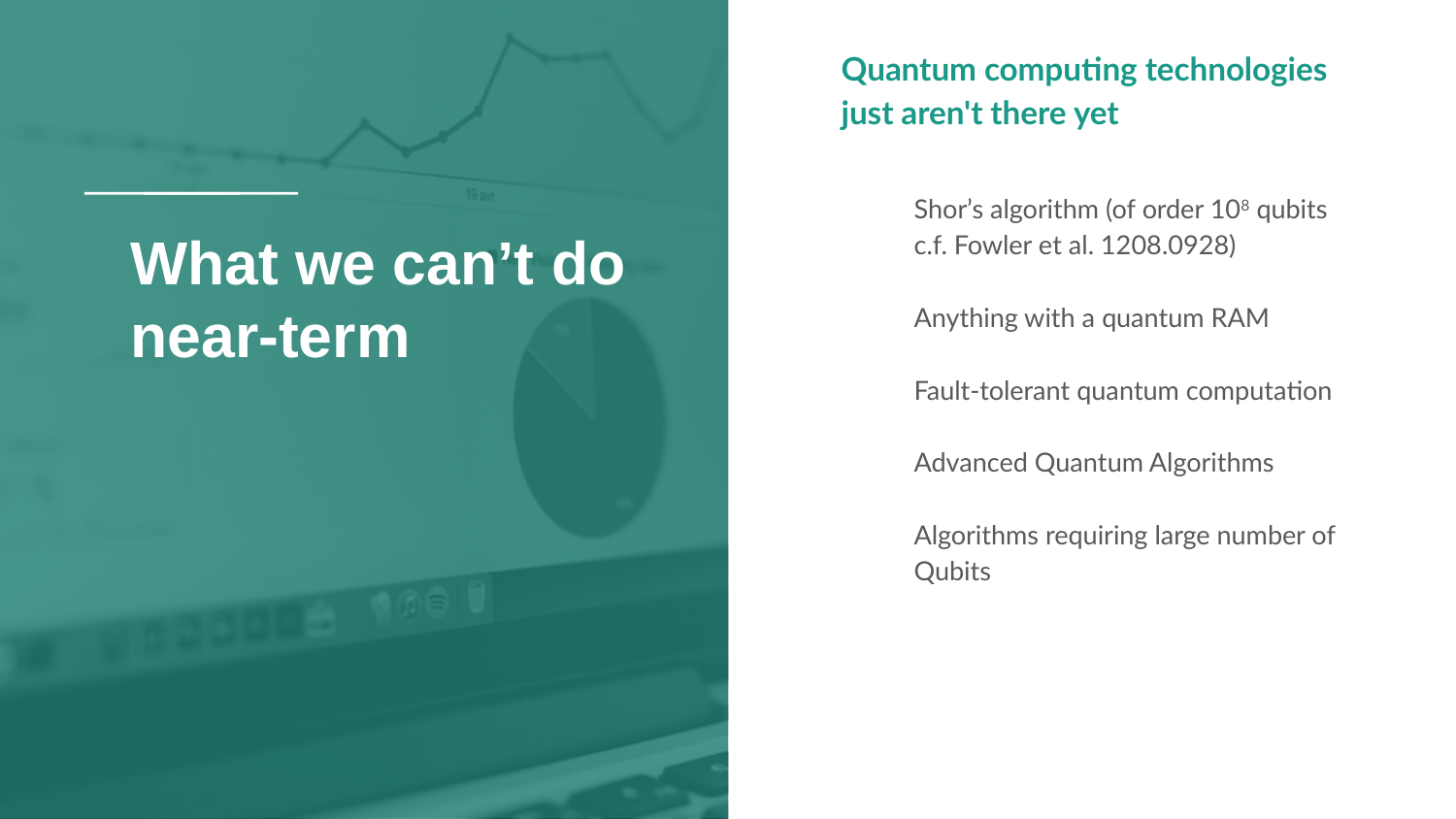

Quantum computing technologies just aren't there yet

Shor’s algorithm (of order 108 qubits c.f. Fowler et al. 1208.0928)

Anything with a quantum RAM

Fault-tolerant quantum computation

Advanced Quantum Algorithms

Algorithms requiring large number of Qubits

# What we can’t do near-term